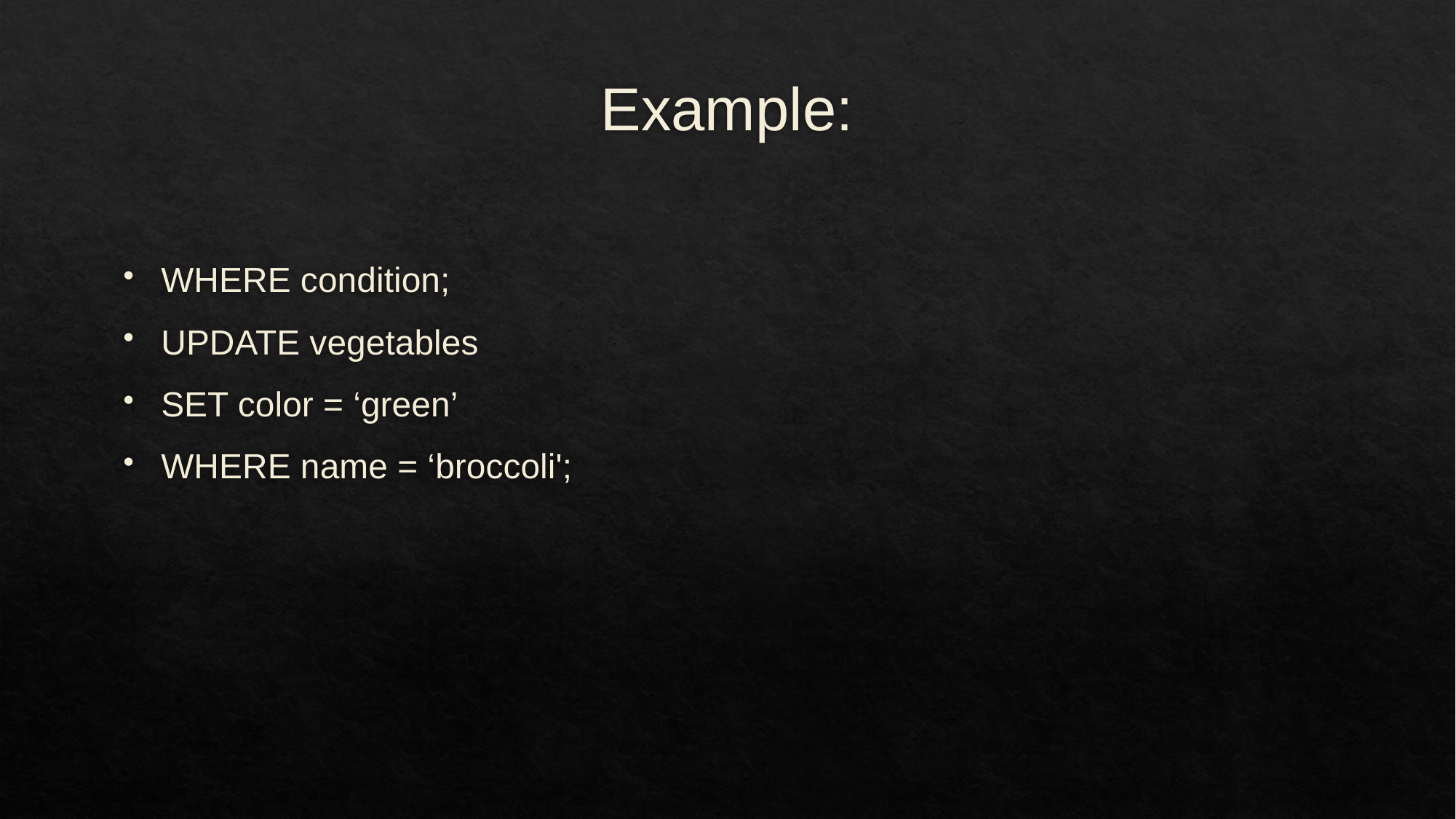

# Example:
WHERE condition;
UPDATE vegetables
SET color = ‘green’
WHERE name = ‘broccoli';